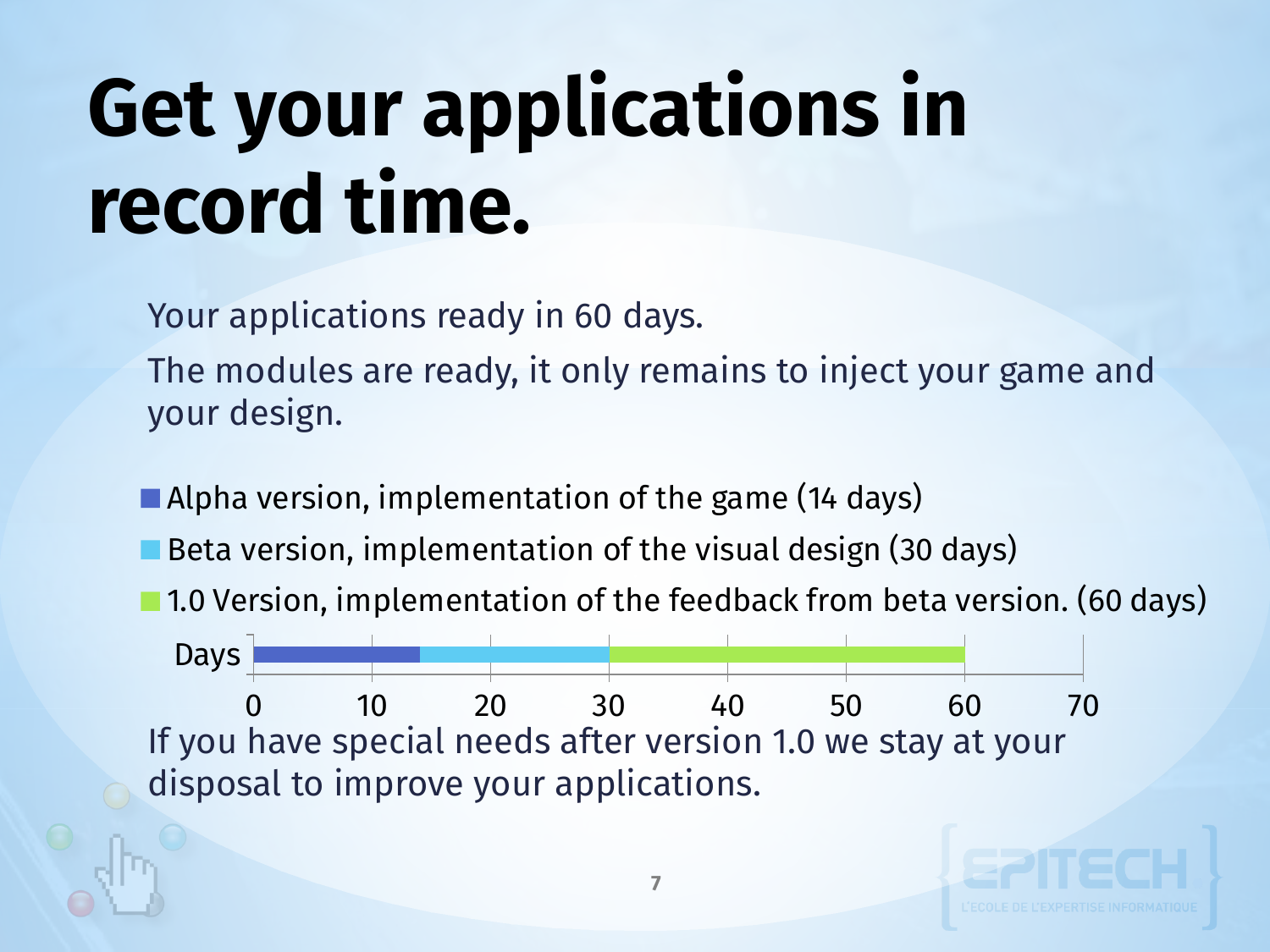

### Chart

| Category | Alpha version, implementation of the game (14 days) | Beta version, implementation of the visual design (30 days) | 1.0 Version, implementation of the feedback from beta version. (60 days) |
|---|---|---|---|
| Days | 14.0 | 16.0 | 30.0 |
# Get your applications in record time.
Your applications ready in 60 days.
The modules are ready, it only remains to inject your game and your design.

If you have special needs after version 1.0 we stay at your disposal to improve your applications.
7